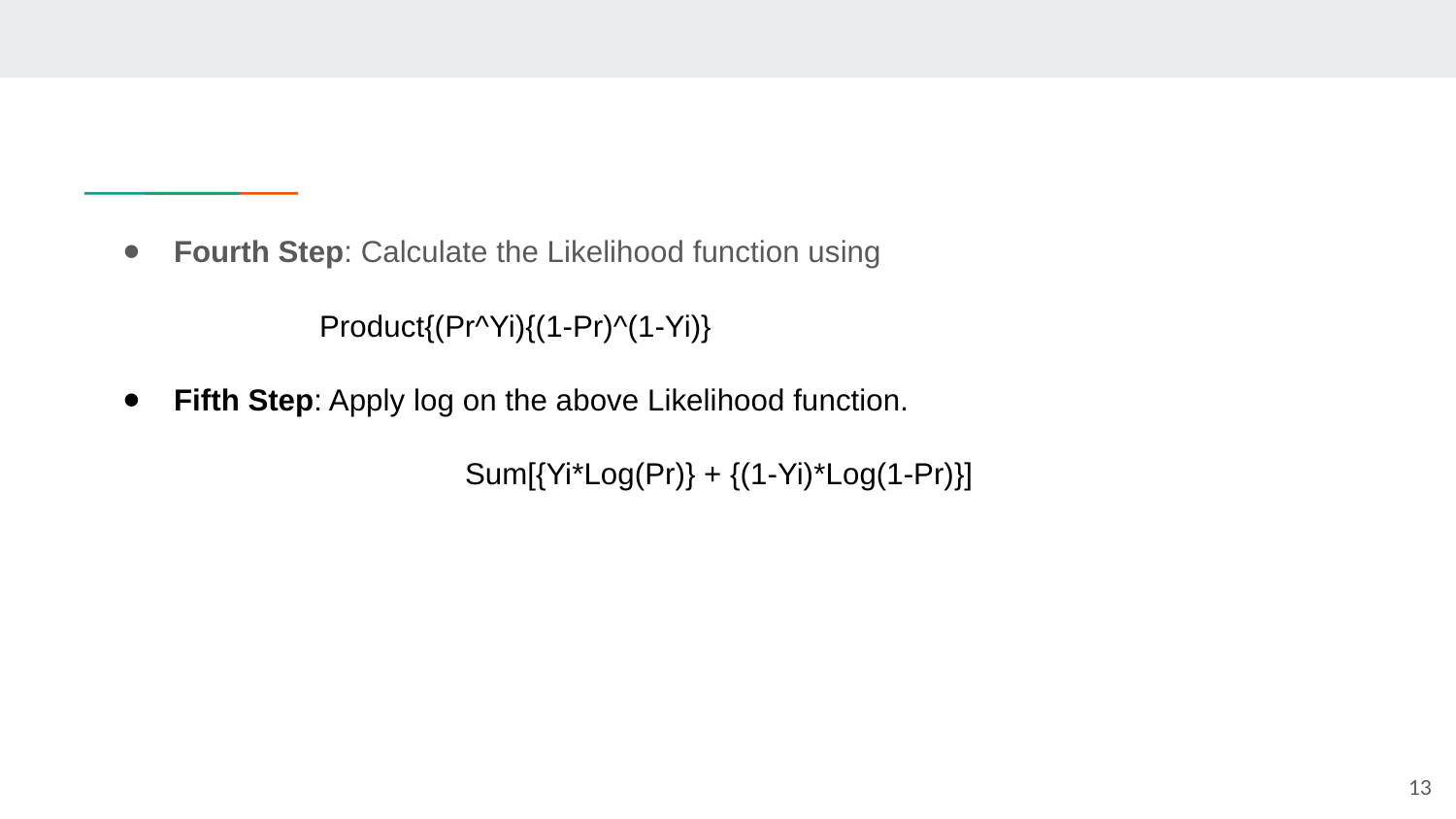

Fourth Step: Calculate the Likelihood function using
Product{(Pr^Yi){(1-Pr)^(1-Yi)}
Fifth Step: Apply log on the above Likelihood function.
		Sum[{Yi*Log(Pr)} + {(1-Yi)*Log(1-Pr)}]
13